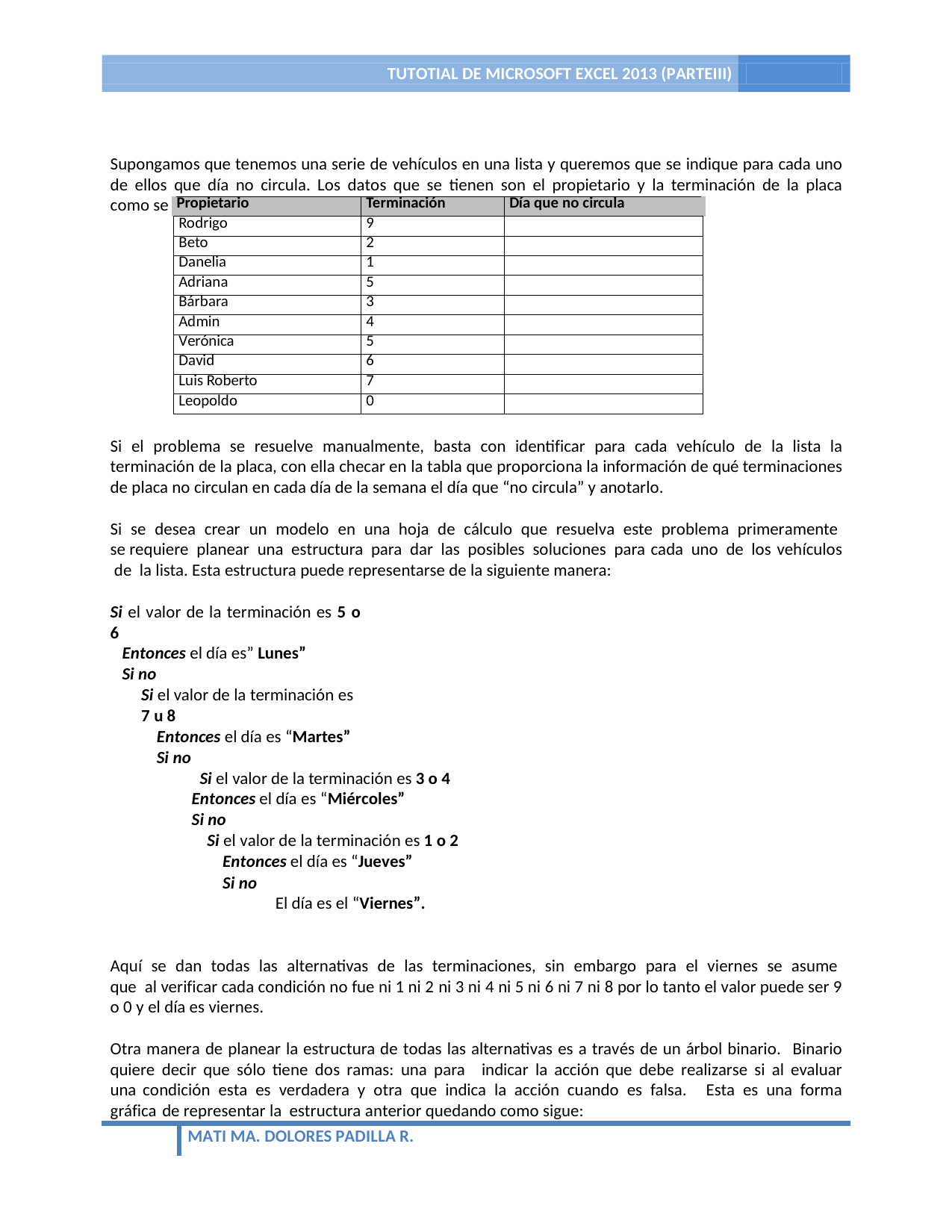

TUTOTIAL DE MICROSOFT EXCEL 2013 (PARTEIII)	2

Supongamos que tenemos una serie de vehículos en una lista y queremos que se indique para cada uno de ellos que día no circula. Los datos que se tienen son el propietario y la terminación de la placa como se muestra en la tabla siguiente:

| Propietario | Terminación | Día que no circula |
| --- | --- | --- |
| Rodrigo | 9 |  |
| Beto | 2 |  |
| Danelia | 1 |  |
| Adriana | 5 |  |
| Bárbara | 3 |  |
| Admin | 4 |  |
| Verónica | 5 |  |
| David | 6 |  |
| Luis Roberto | 7 |  |
| Leopoldo | 0 |  |
Si  el  problema  se  resuelve  manualmente,  basta  con  identificar  para  cada  vehículo  de  la  lista  la terminación de la placa, con ella checar en la tabla que proporciona la información de qué terminaciones de placa no circulan en cada día de la semana el día que “no circula” y anotarlo.

Si  se  desea  crear  un  modelo  en  una  hoja  de  cálculo  que  resuelva  este  problema  primeramente  se requiere  planear  una  estructura  para  dar  las  posibles  soluciones  para cada  uno  de  los vehículos  de  la lista. Esta estructura puede representarse de la siguiente manera:

Si el valor de la terminación es 5 o 6
Entonces el día es” Lunes”
Si no
Si el valor de la terminación es 7 u 8
Entonces el día es “Martes”
Si no
Si el valor de la terminación es 3 o 4
Entonces el día es “Miércoles”
Si no
Si el valor de la terminación es 1 o 2
Entonces el día es “Jueves”
Si no
El día es el “Viernes”.

Aquí  se  dan  todas  las  alternativas  de  las  terminaciones,  sin  embargo  para  el  viernes  se  asume  que  al verificar cada condición no fue ni 1 ni 2 ni 3 ni 4 ni 5 ni 6 ni 7 ni 8 por lo tanto el valor puede ser 9 o 0 y el día es viernes.

Otra manera de planear la estructura de todas las alternativas es a través de un árbol binario.   Binario quiere decir que sólo tiene dos ramas: una para   indicar la acción que debe realizarse si al evaluar una condición esta es verdadera y otra que indica la acción cuando es falsa.   Esta es una forma gráfica de representar la  estructura anterior quedando como sigue:

MATI MA. DOLORES PADILLA R.